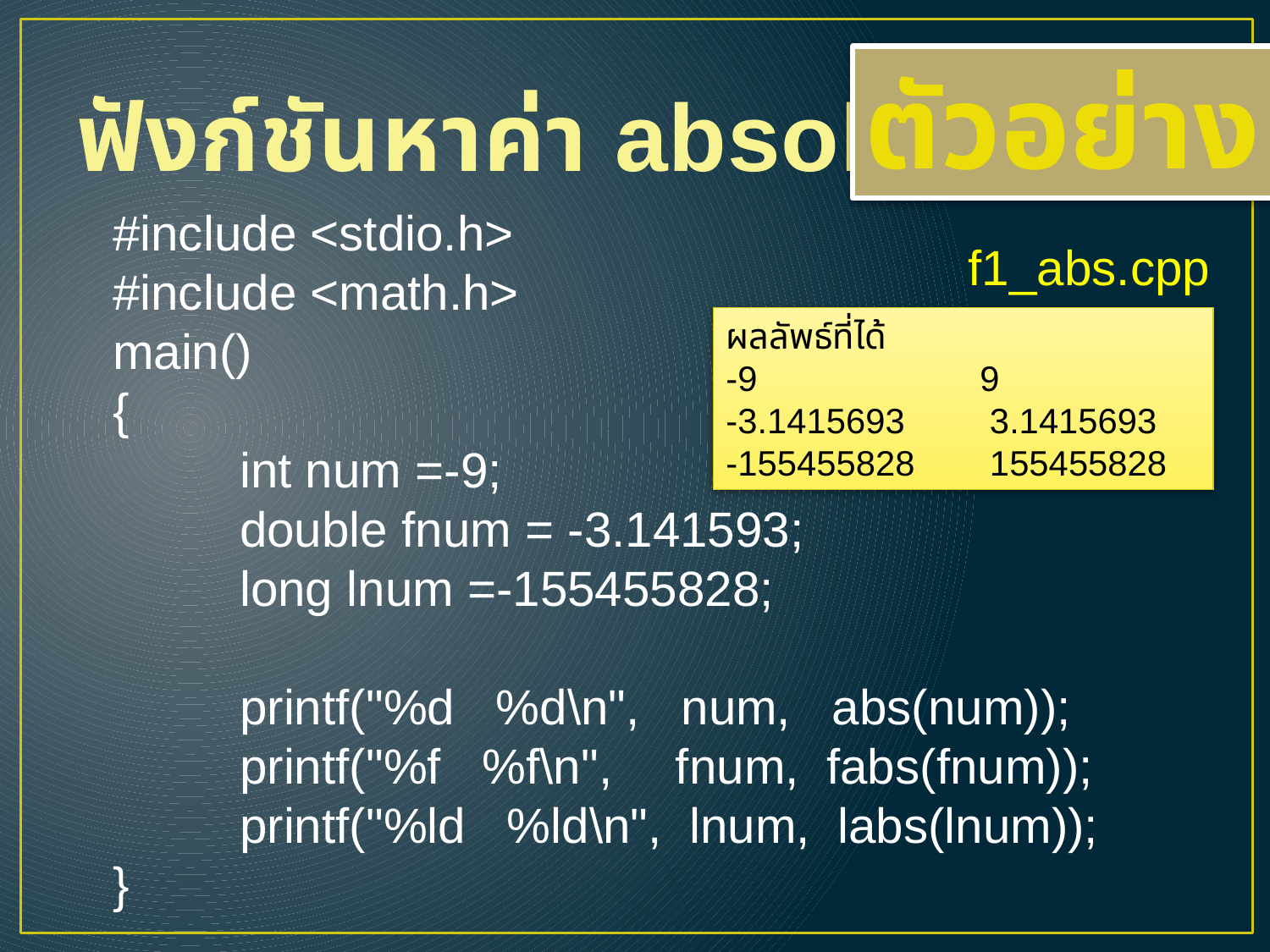

# ฟังก์ชันหาค่า absolute
ตัวอย่าง
#include <stdio.h>
#include <math.h>
main()
{
	int num =-9;
	double fnum = -3.141593;
	long lnum =-155455828;

	printf("%d   %d\n",   num,   abs(num));
	printf("%f   %f\n",	    fnum,  fabs(fnum));
	printf("%ld   %ld\n",  lnum,  labs(lnum));
}
f1_abs.cpp
ผลลัพธ์ที่ได้
-9		9
-3.1415693	 3.1415693
-155455828	 155455828